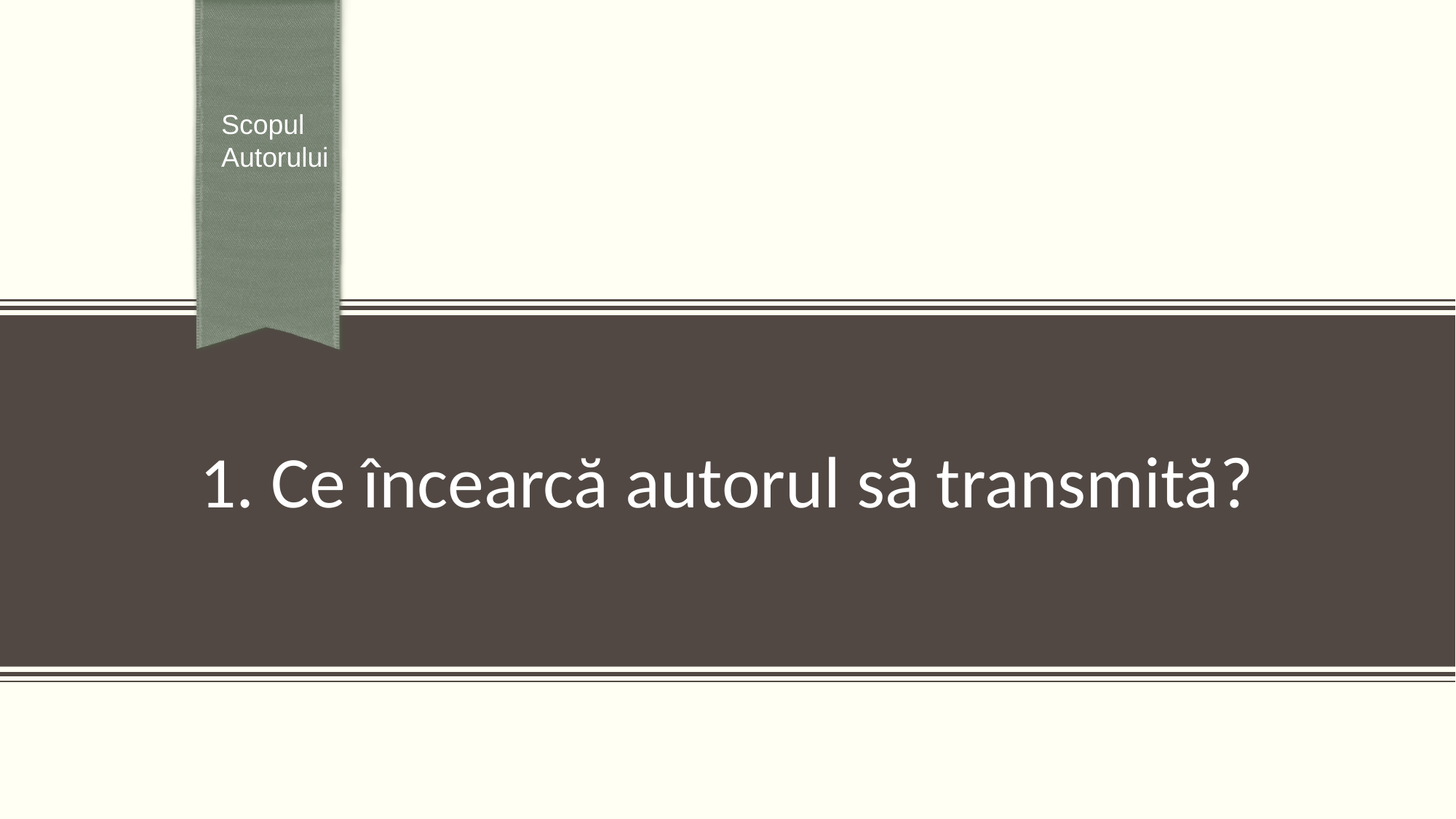

Scopul
Autorului
# 1. Ce încearcă autorul să transmită?